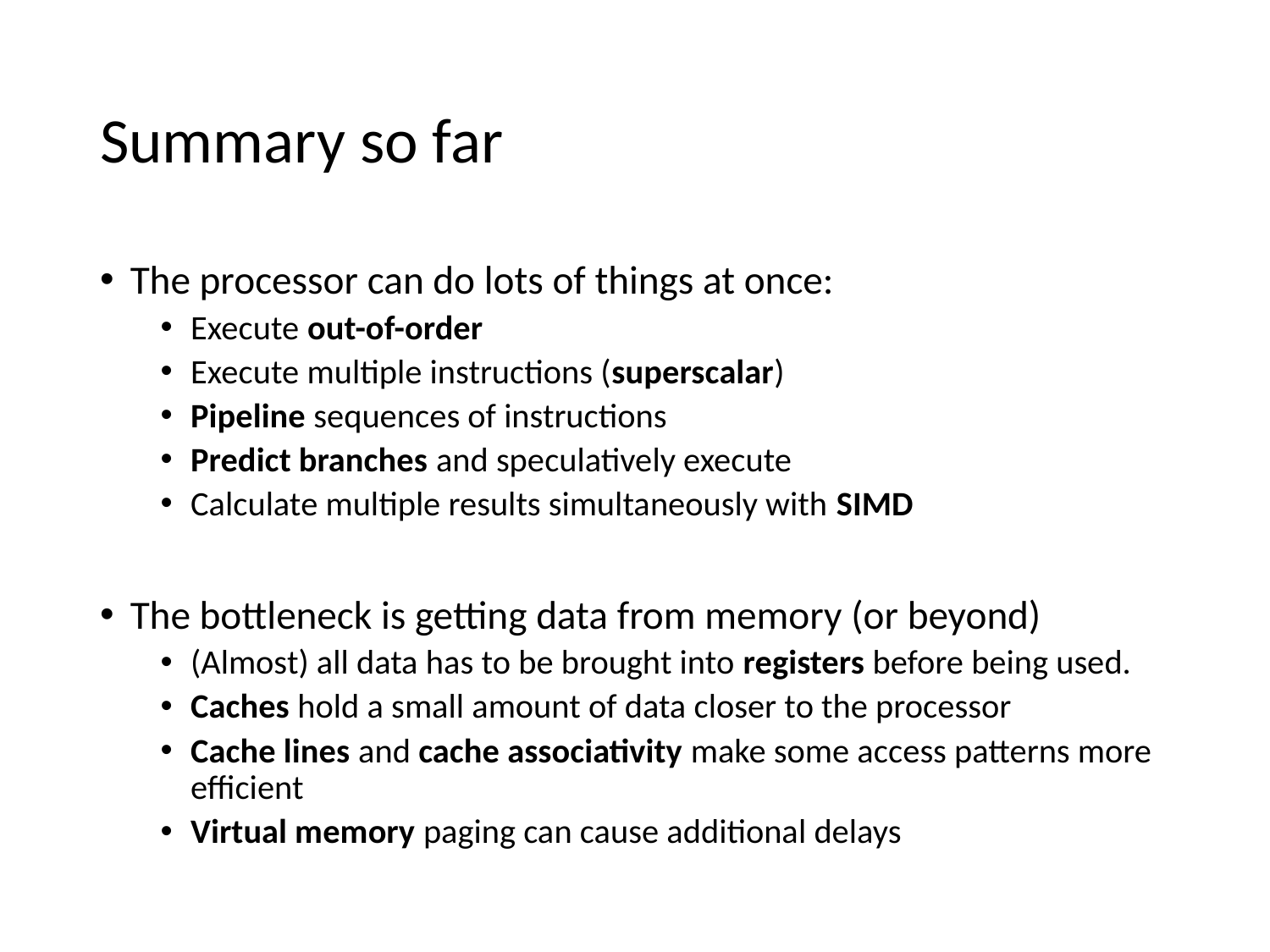

# Summary so far
The processor can do lots of things at once:
Execute out-of-order
Execute multiple instructions (superscalar)
Pipeline sequences of instructions
Predict branches and speculatively execute
Calculate multiple results simultaneously with SIMD

The bottleneck is getting data from memory (or beyond)
(Almost) all data has to be brought into registers before being used.
Caches hold a small amount of data closer to the processor
Cache lines and cache associativity make some access patterns more efficient
Virtual memory paging can cause additional delays